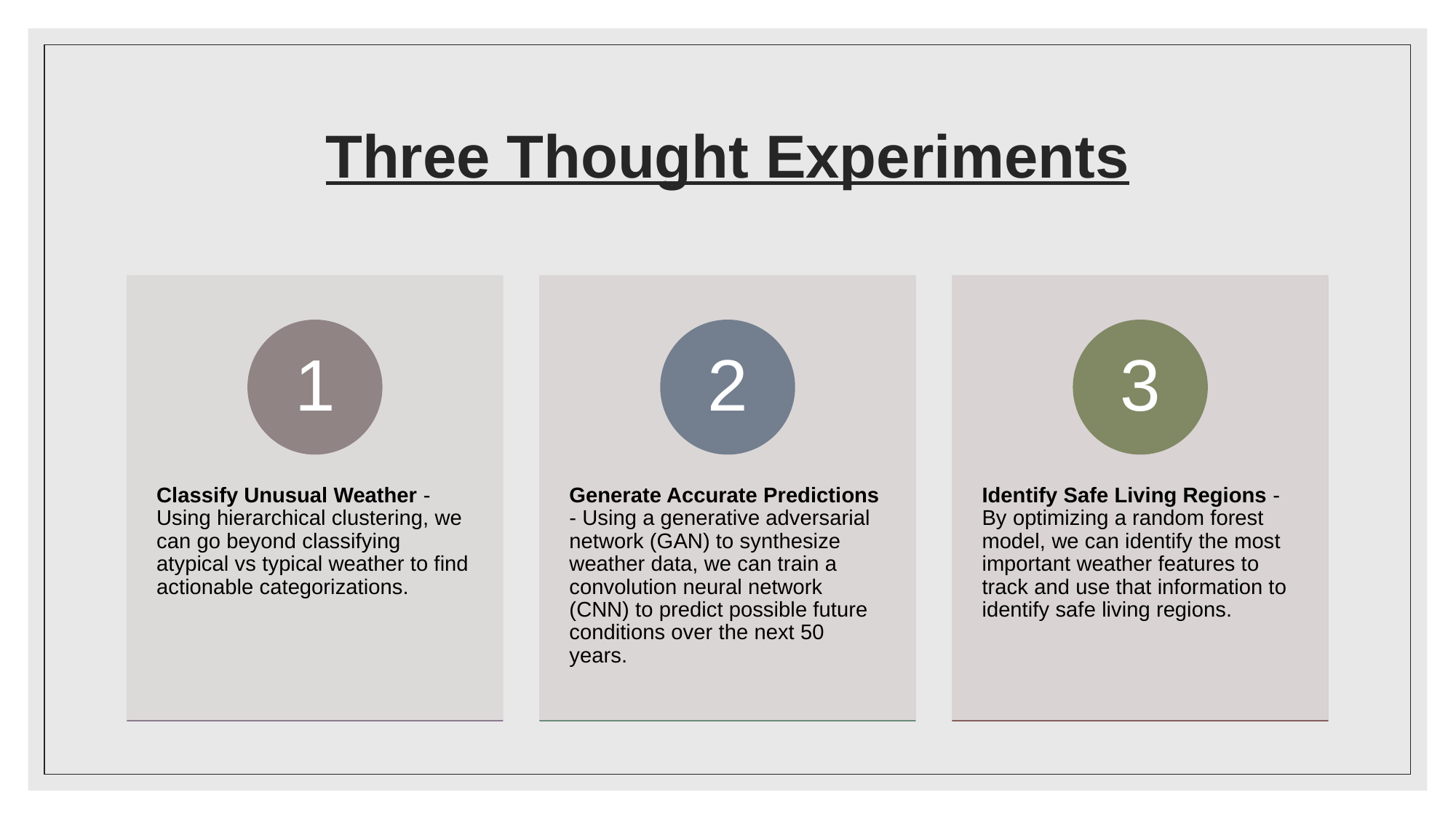

# Three Thought Experiments
Classify Unusual Weather - Using hierarchical clustering, we can go beyond classifying atypical vs typical weather to find actionable categorizations.
1
Generate Accurate Predictions - Using a generative adversarial network (GAN) to synthesize weather data, we can train a convolution neural network (CNN) to predict possible future conditions over the next 50 years.
2
Identify Safe Living Regions - By optimizing a random forest model, we can identify the most important weather features to track and use that information to identify safe living regions.
3